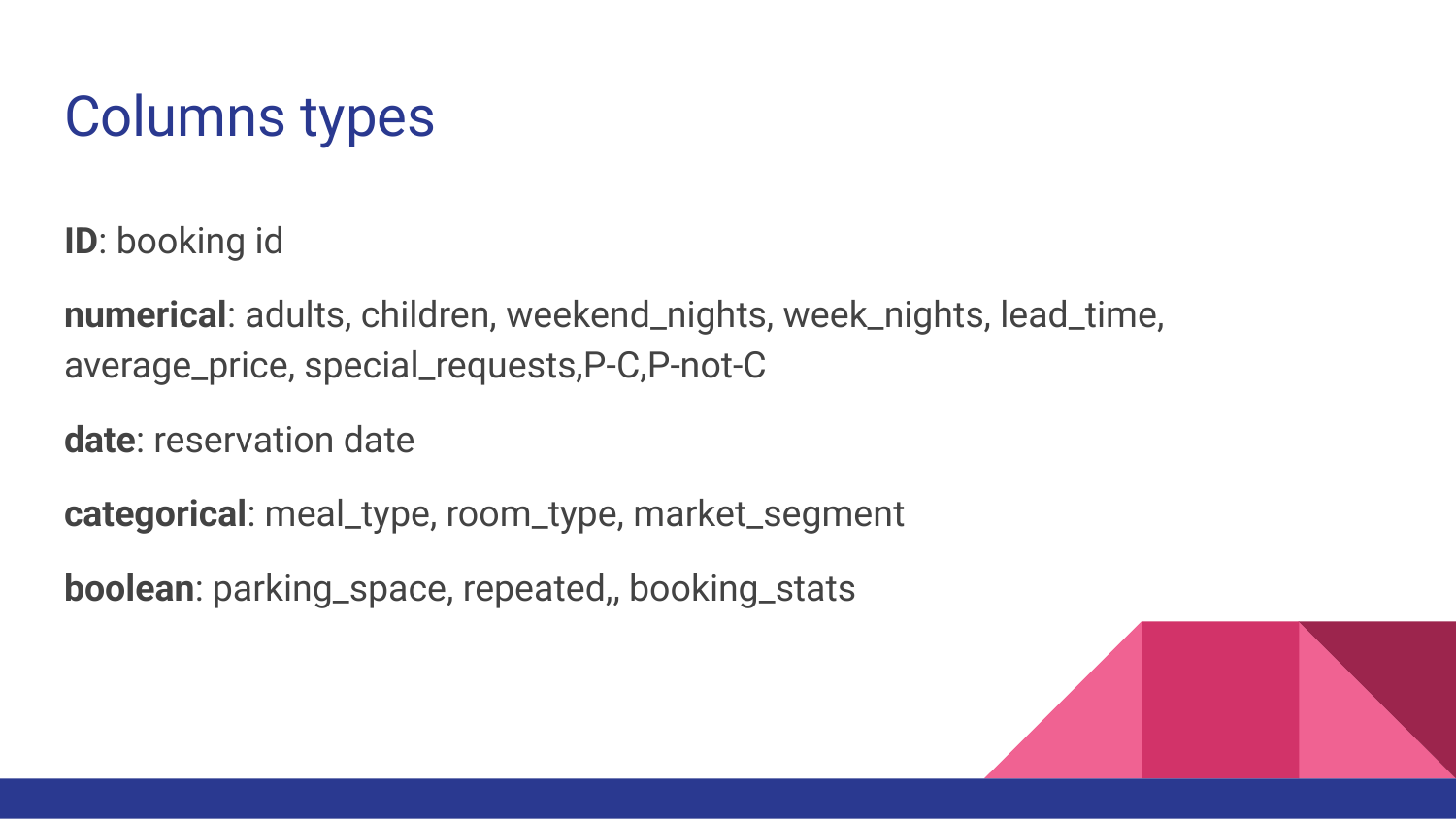

# Columns types
ID: booking id
numerical: adults, children, weekend_nights, week_nights, lead_time, average_price, special_requests,P-C,P-not-C
date: reservation date
categorical: meal_type, room_type, market_segment
boolean: parking_space, repeated,, booking_stats